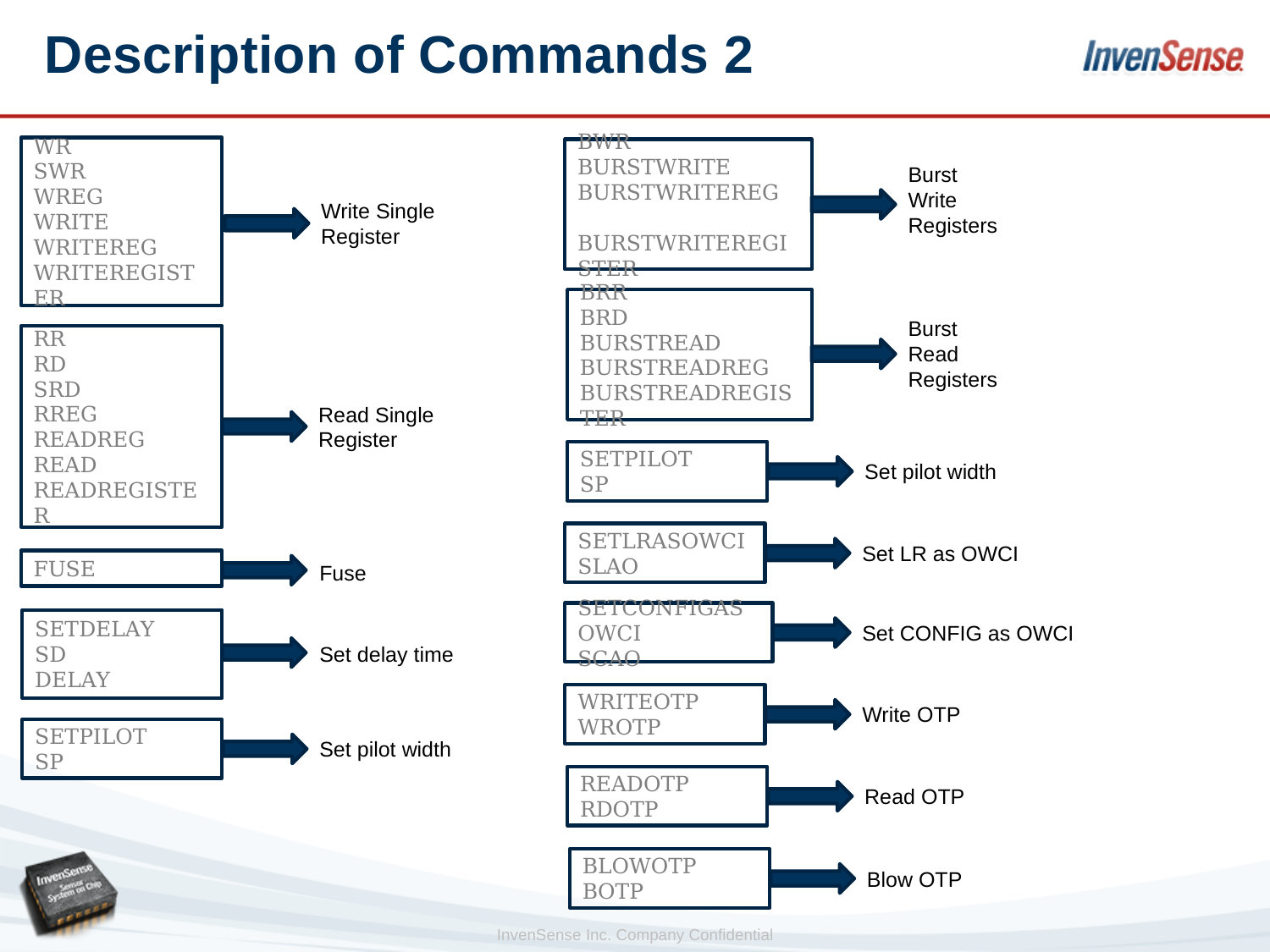

# Description of Commands 2
WR
SWR
WREG
WRITE
WRITEREG
WRITEREGISTER
BWR
BURSTWRITE        BURSTWRITEREG    BURSTWRITEREGISTER
Burst
Write Registers

Write Single Register

BRR
BRD
BURSTREAD
BURSTREADREG
BURSTREADREGISTER
Burst
Read Registers
RR
RD
SRD
RREG
READREG
READ        READREGISTER

Read Single Register

SETPILOT
SP
Set pilot width

SETLRASOWCI
SLAO
Set LR as OWCI

FUSE
Fuse

SETCONFIGASOWCI
SCAO
SETDELAY
SD
DELAY
Set CONFIG as OWCI

Set delay time

WRITEOTP
WROTP
Write OTP

SETPILOT
SP
Set pilot width

READOTP
RDOTP
Read OTP

BLOWOTP
BOTP
Blow OTP